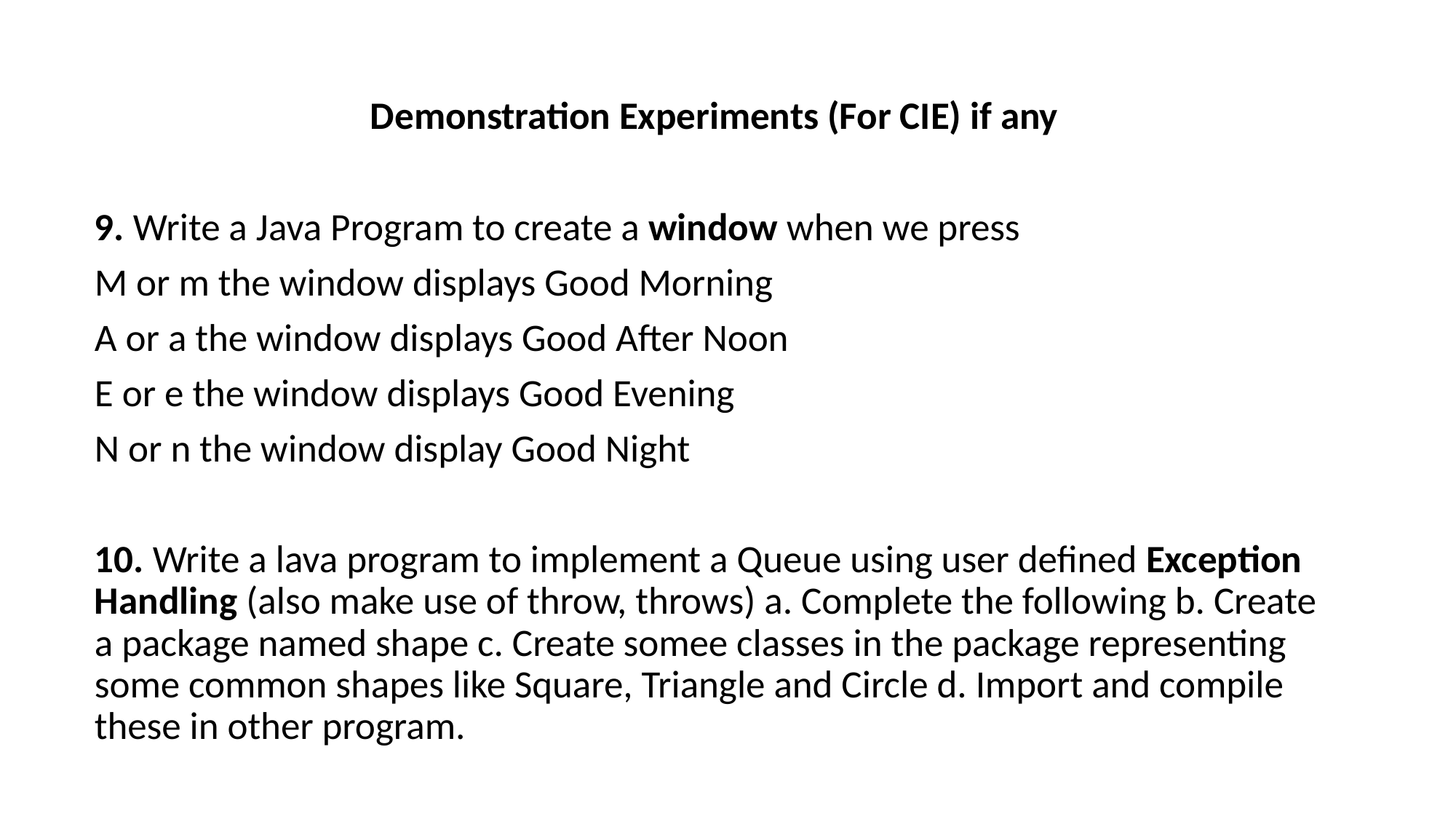

Demonstration Experiments (For CIE) if any

9. Write a Java Program to create a window when we press
M or m the window displays Good Morning
A or a the window displays Good After Noon
E or e the window displays Good Evening
N or n the window display Good Night

10. Write a lava program to implement a Queue using user defined Exception Handling (also make use of throw, throws) a. Complete the following b. Create a package named shape c. Create somee classes in the package representing some common shapes like Square, Triangle and Circle d. Import and compile these in other program.